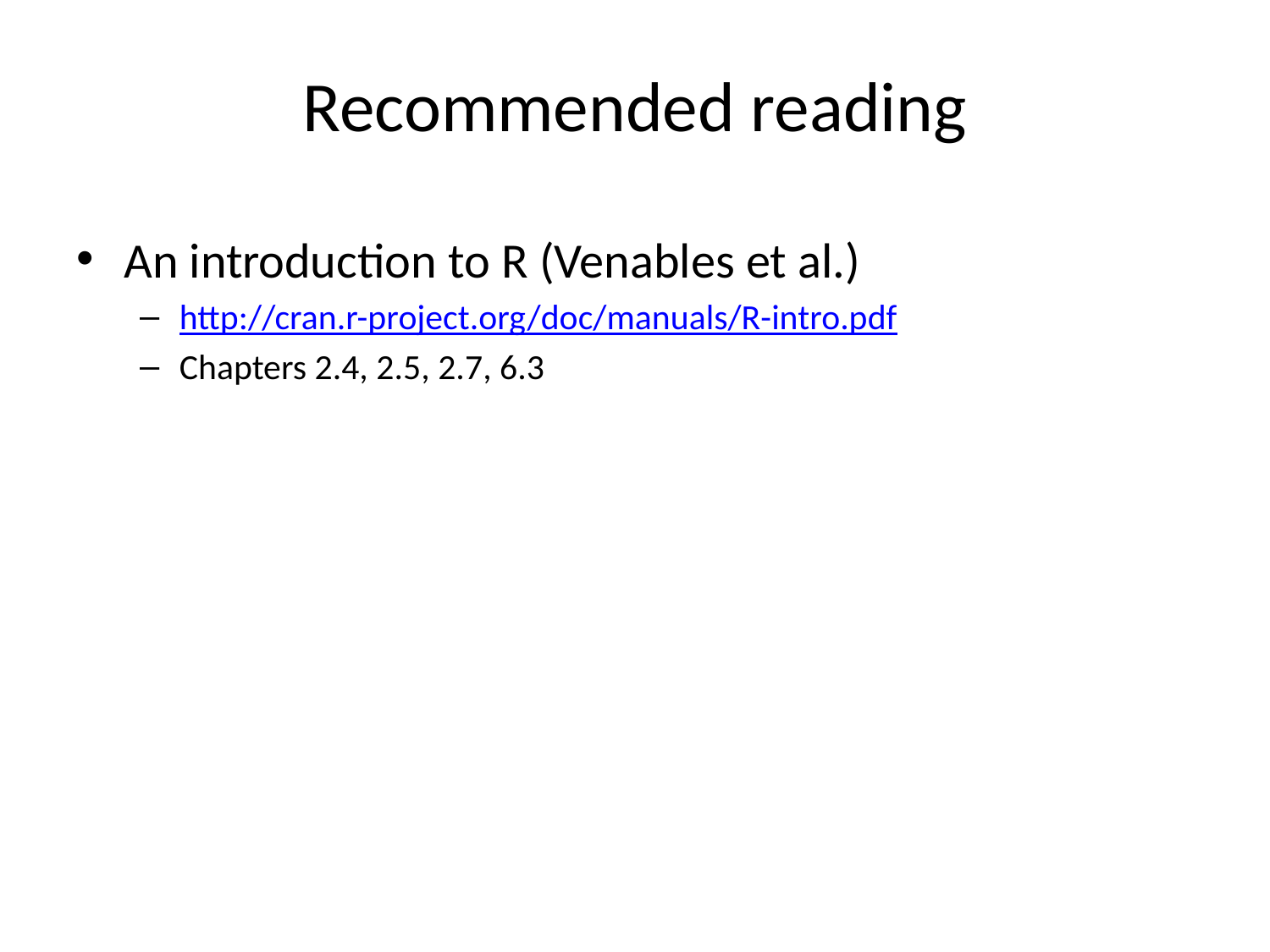

# Recommended reading
An introduction to R (Venables et al.)
http://cran.r-project.org/doc/manuals/R-intro.pdf
Chapters 2.4, 2.5, 2.7, 6.3